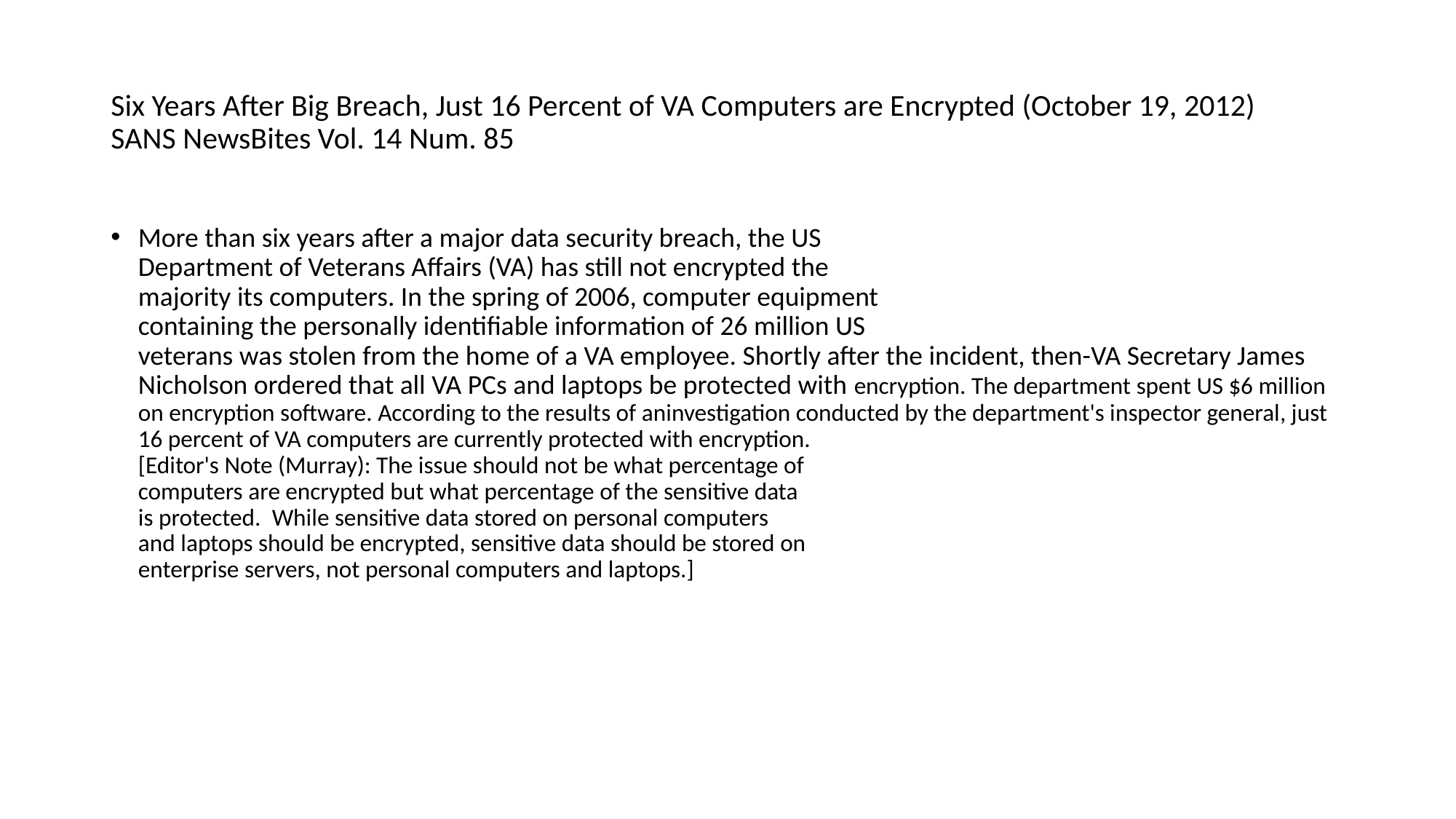

# Six Years After Big Breach, Just 16 Percent of VA Computers are Encrypted (October 19, 2012) SANS NewsBites Vol. 14 Num. 85
More than six years after a major data security breach, the US
Department of Veterans Affairs (VA) has still not encrypted the
majority its computers. In the spring of 2006, computer equipment
containing the personally identifiable information of 26 million US
veterans was stolen from the home of a VA employee. Shortly after the incident, then-VA Secretary James Nicholson ordered that all VA PCs and laptops be protected with encryption. The department spent US $6 million on encryption software. According to the results of aninvestigation conducted by the department's inspector general, just 16 percent of VA computers are currently protected with encryption.
[Editor's Note (Murray): The issue should not be what percentage of
computers are encrypted but what percentage of the sensitive data
is protected.  While sensitive data stored on personal computers
and laptops should be encrypted, sensitive data should be stored on
enterprise servers, not personal computers and laptops.]